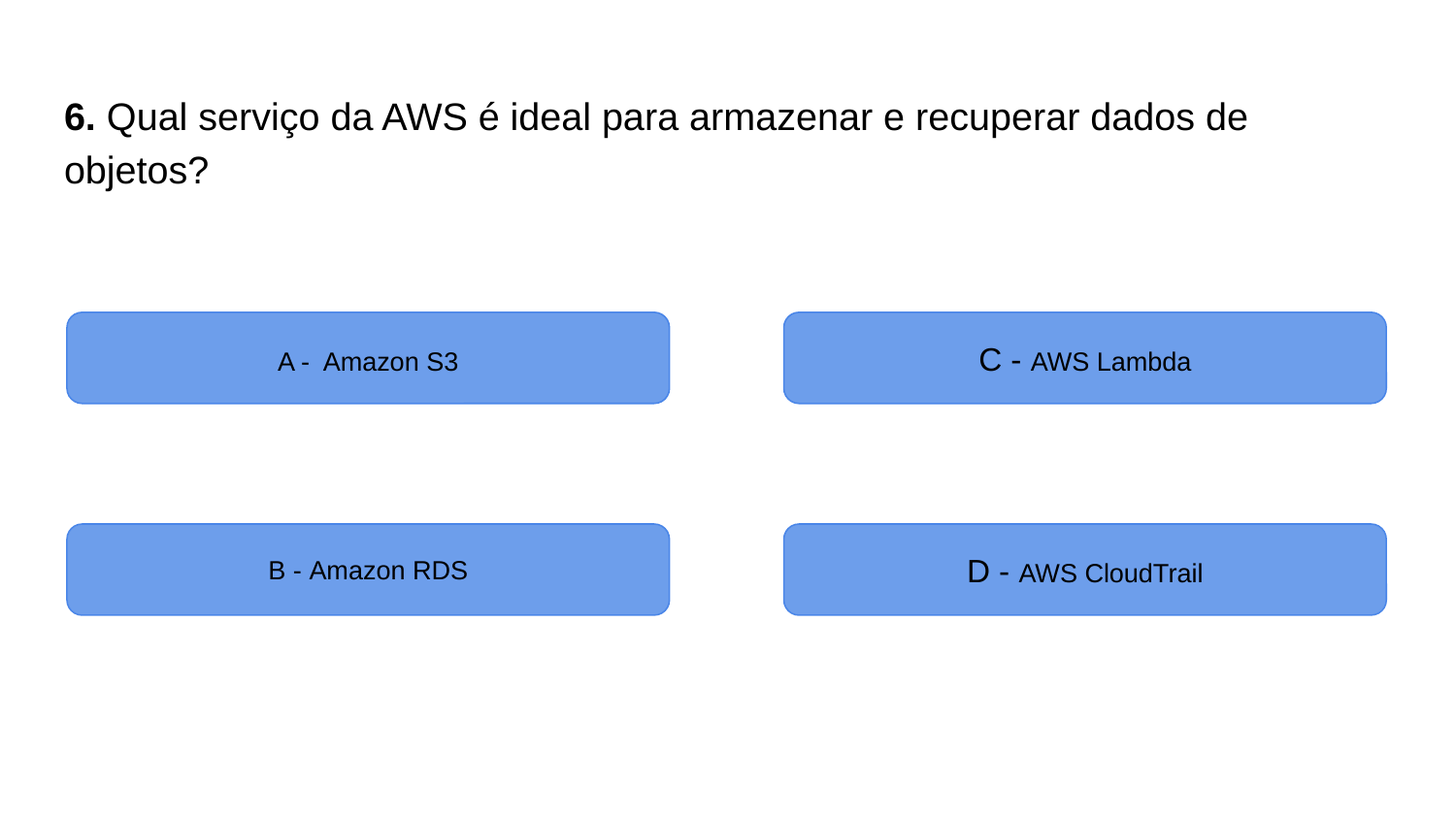

# 6. Qual serviço da AWS é ideal para armazenar e recuperar dados de objetos?

A -  Amazon S3
C - AWS Lambda
B - Amazon RDS
D - AWS CloudTrail